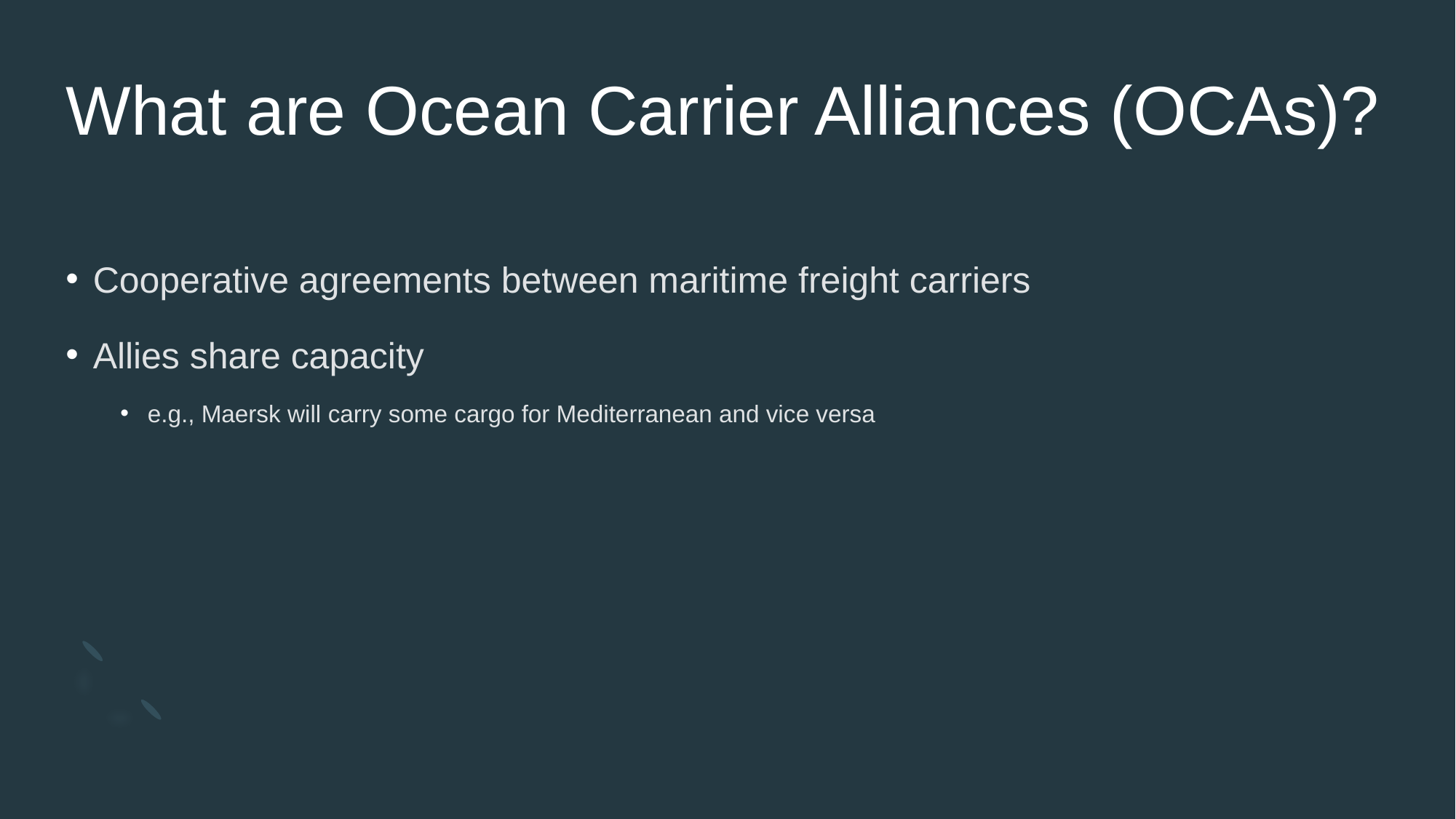

# What are Ocean Carrier Alliances (OCAs)?
Cooperative agreements between maritime freight carriers
Allies share capacity
e.g., Maersk will carry some cargo for Mediterranean and vice versa